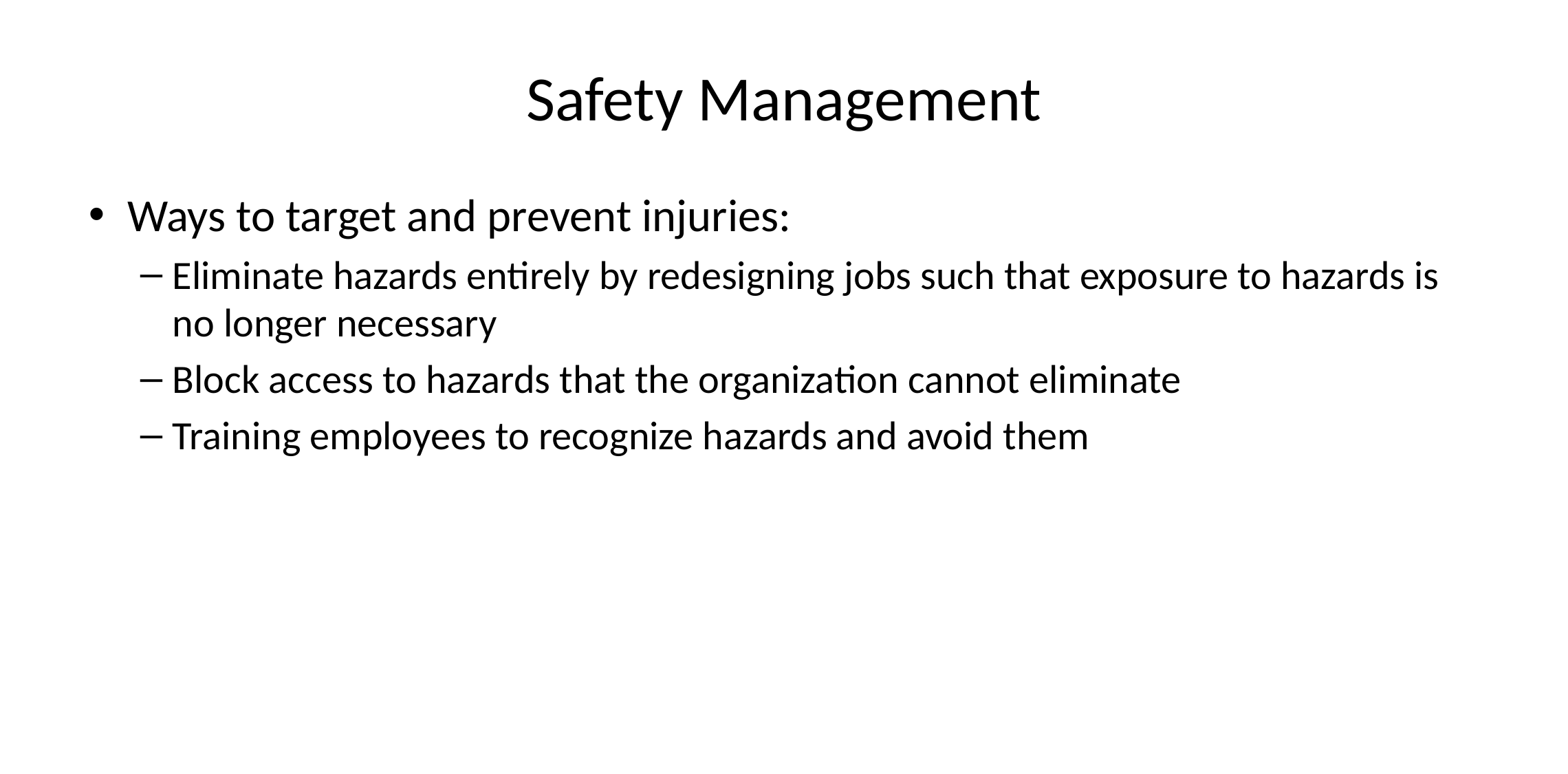

# Safety Management
Ways to target and prevent injuries:
Eliminate hazards entirely by redesigning jobs such that exposure to hazards is no longer necessary
Block access to hazards that the organization cannot eliminate
Training employees to recognize hazards and avoid them